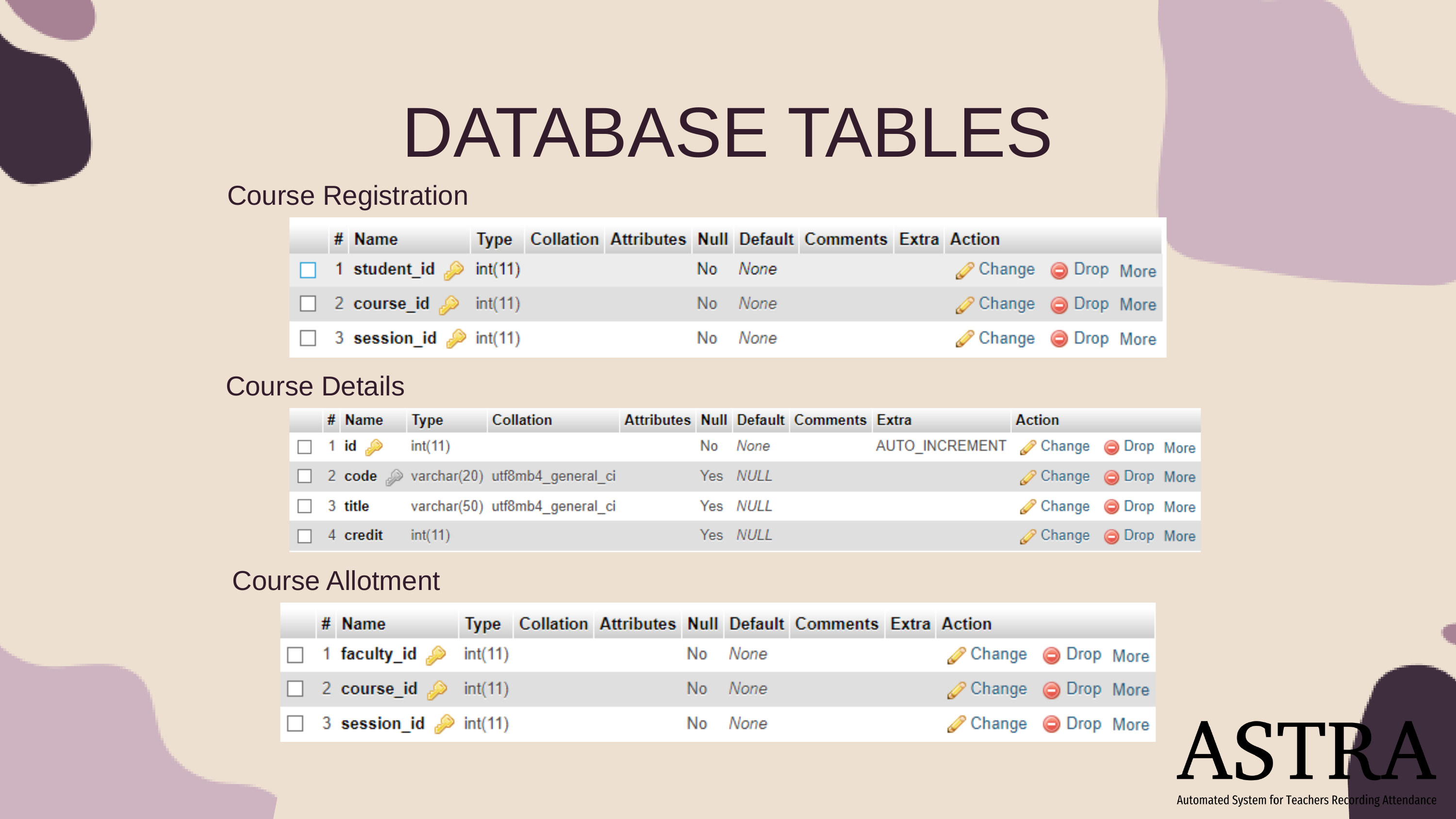

DATABASE TABLES
Course Registration

Course Details

Course Allotment